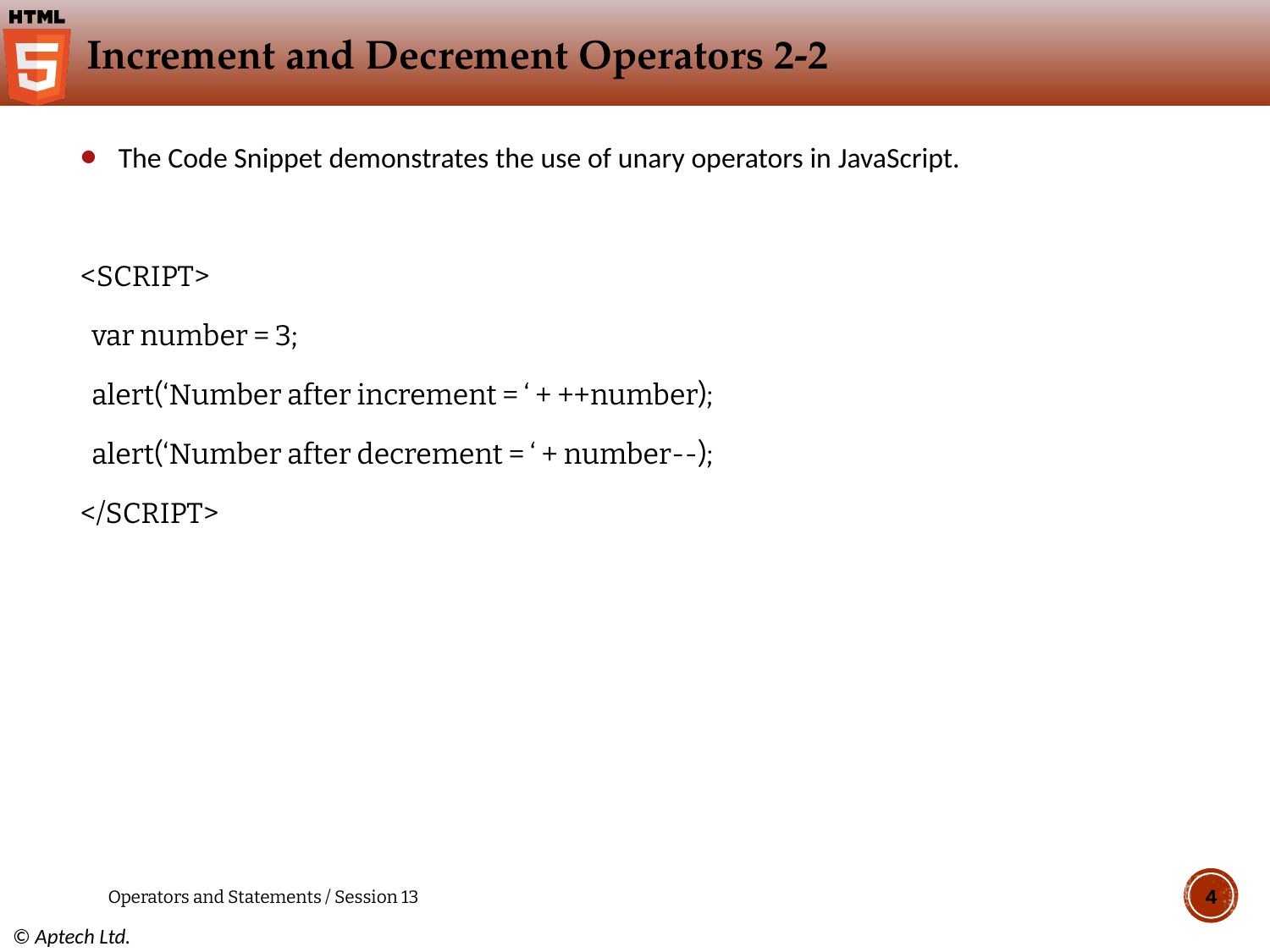

# Increment and Decrement Operators 2-2
The Code Snippet demonstrates the use of unary operators in JavaScript.

<SCRIPT>
  var number = 3;
  alert(‘Number after increment = ‘ + ++number);
  alert(‘Number after decrement = ‘ + number--);
</SCRIPT>
Operators and Statements / Session 13
4